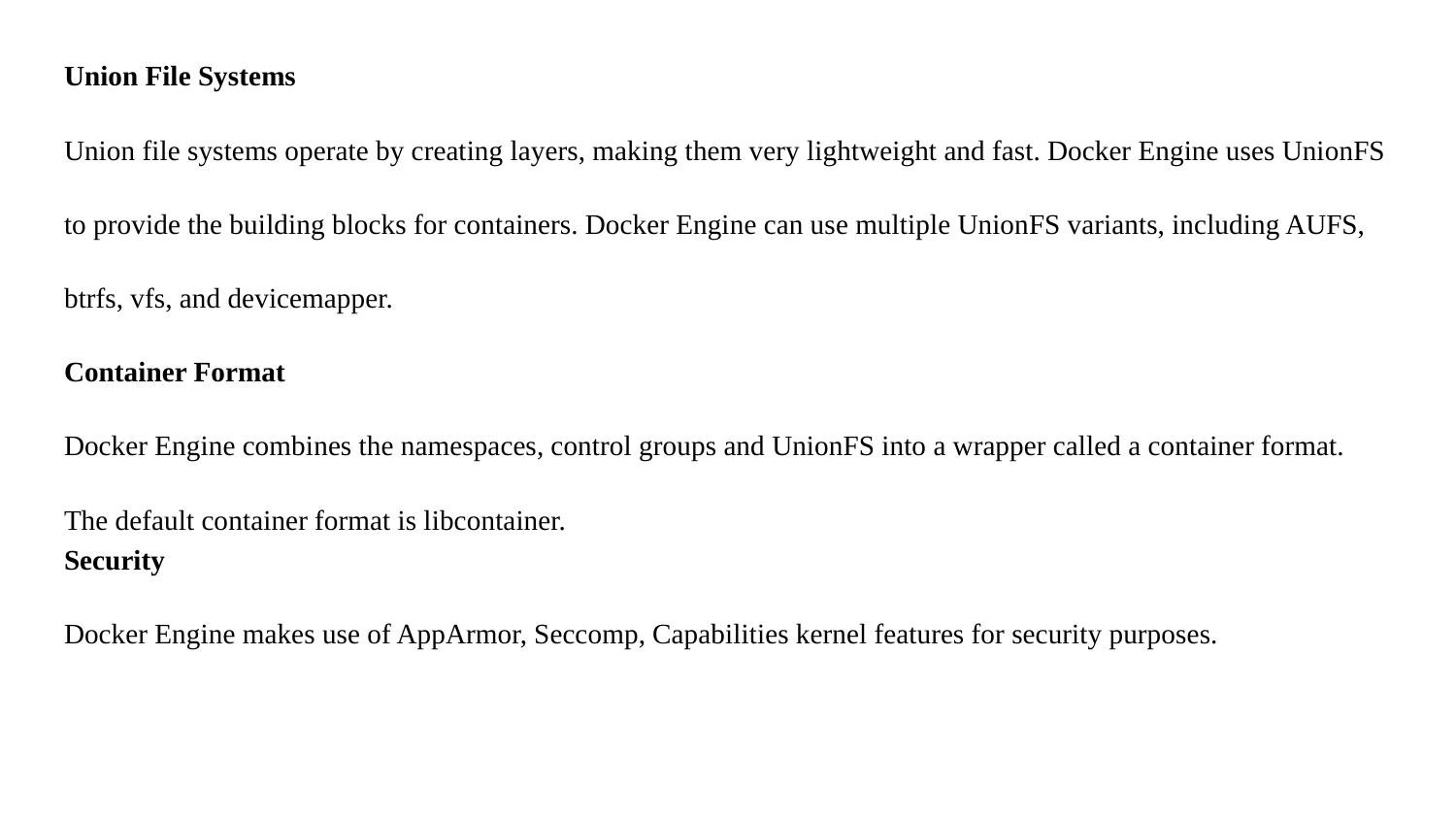

Union File Systems
Union file systems operate by creating layers, making them very lightweight and fast. Docker Engine uses UnionFS to provide the building blocks for containers. Docker Engine can use multiple UnionFS variants, including AUFS, btrfs, vfs, and devicemapper.
Container Format
Docker Engine combines the namespaces, control groups and UnionFS into a wrapper called a container format. The default container format is libcontainer.
Security
Docker Engine makes use of AppArmor, Seccomp, Capabilities kernel features for security purposes.